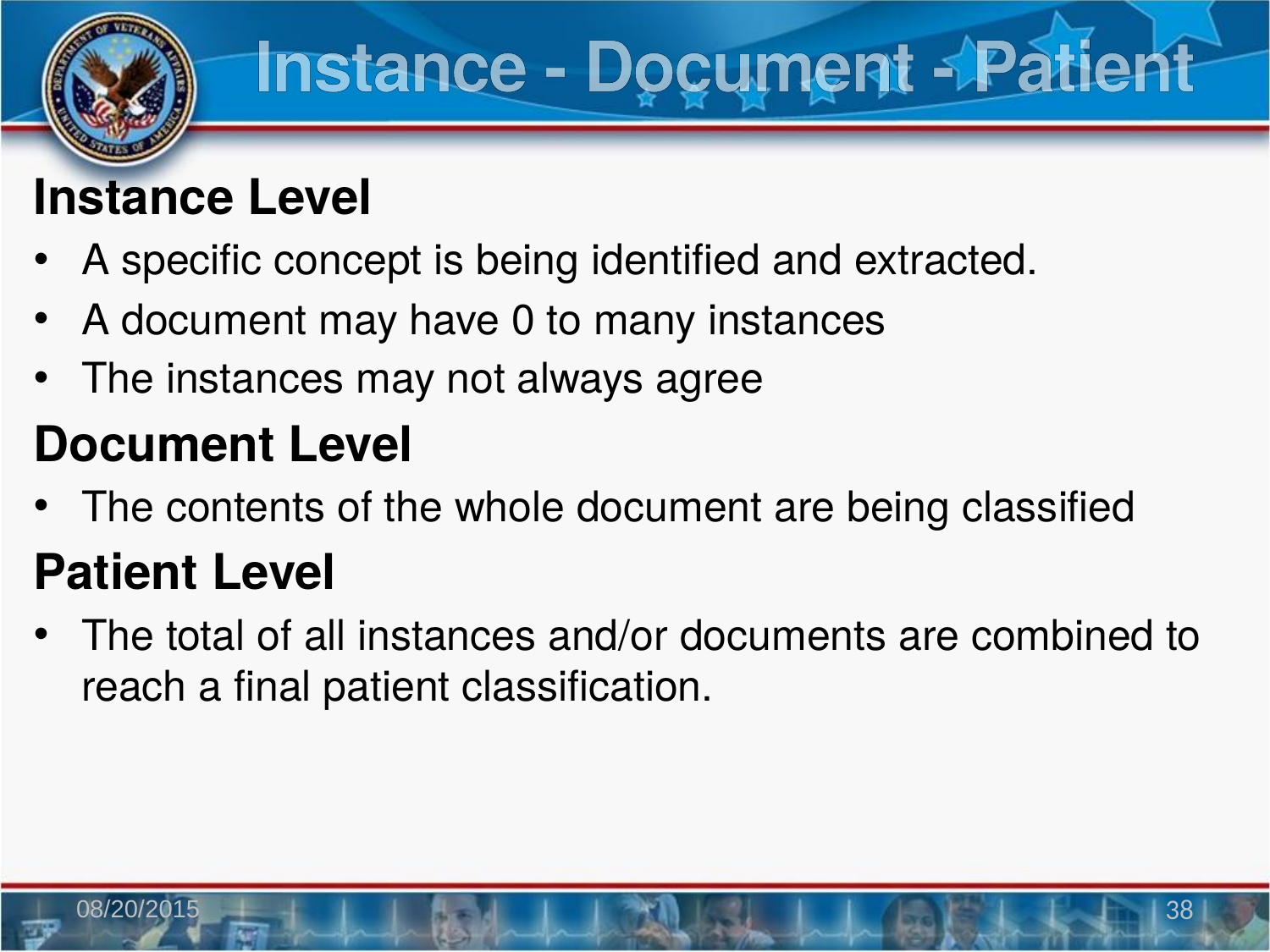

# Instance - Document - Patient
Instance Level
A specific concept is being identified and extracted.
A document may have 0 to many instances
The instances may not always agree
Document Level
The contents of the whole document are being classified
Patient Level
The total of all instances and/or documents are combined to reach a final patient classification.

08/20/2015
38